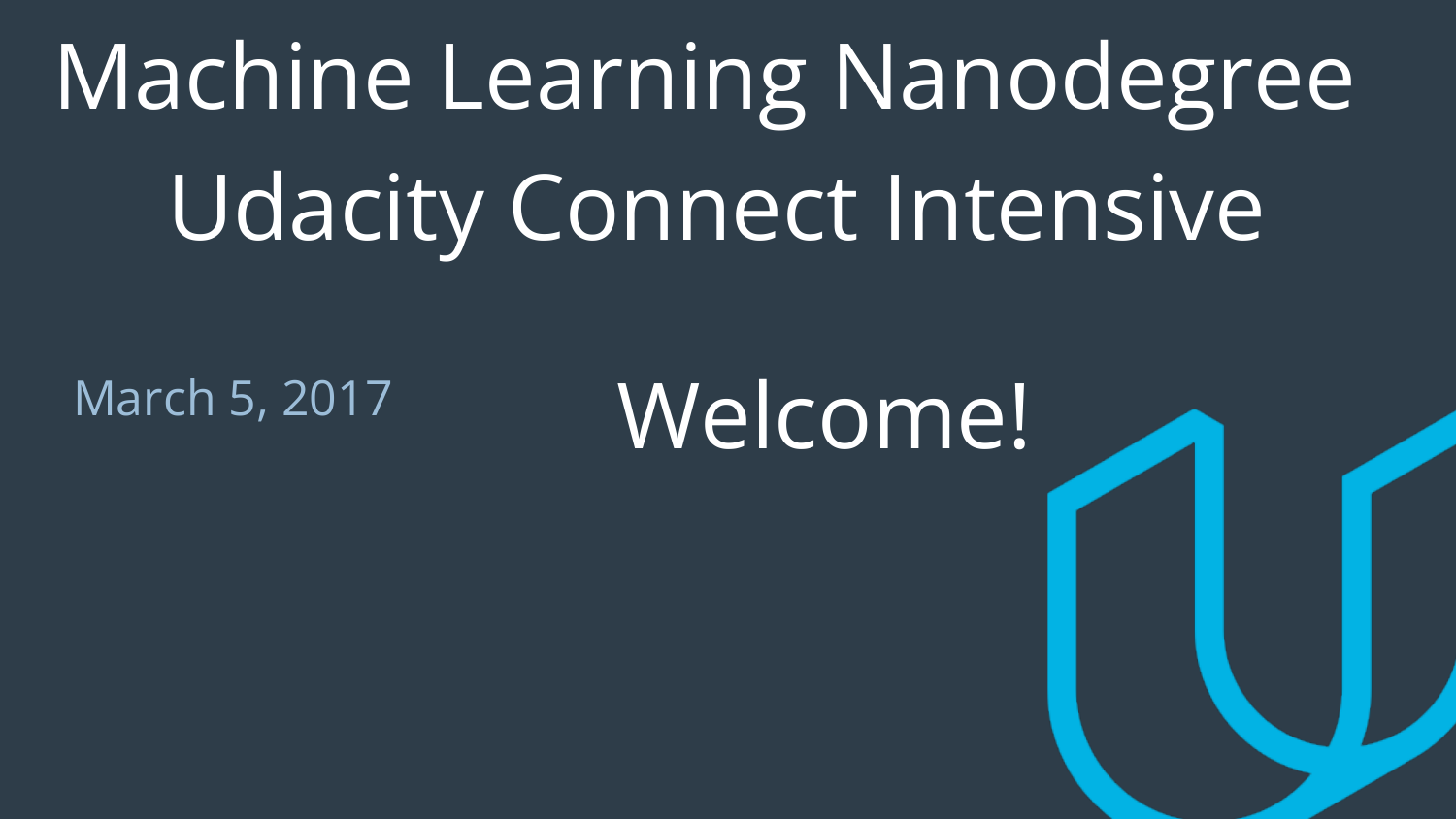

# Machine Learning Nanodegree Udacity Connect Intensive
March 5, 2017
Welcome!